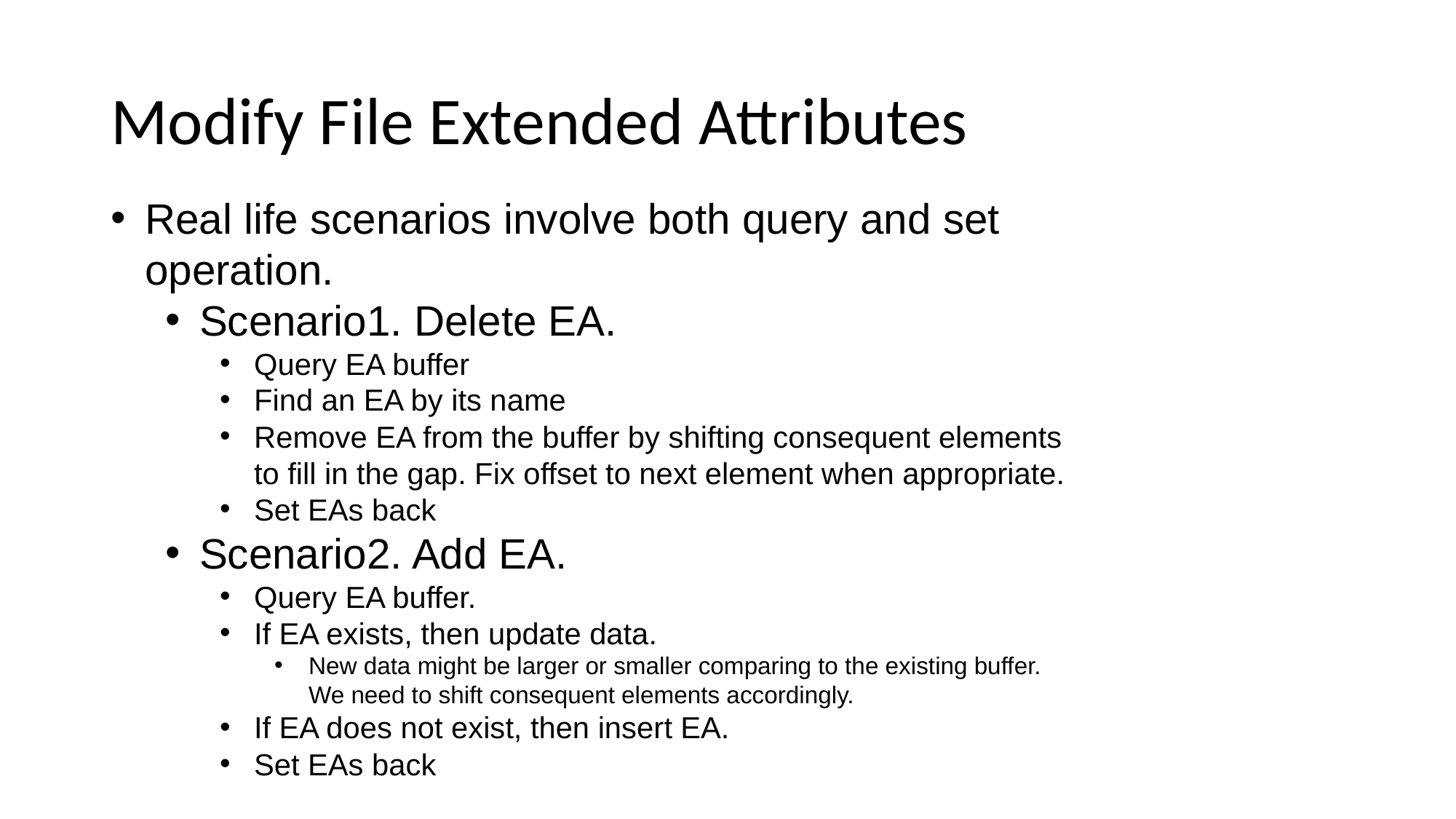

# Modify File Extended Attributes
Real life scenarios involve both query and set operation.
Scenario1. Delete EA.
Query EA buffer
Find an EA by its name
Remove EA from the buffer by shifting consequent elements to fill in the gap. Fix offset to next element when appropriate.
Set EAs back
Scenario2. Add EA.
Query EA buffer.
If EA exists, then update data.
New data might be larger or smaller comparing to the existing buffer. We need to shift consequent elements accordingly.
If EA does not exist, then insert EA.
Set EAs back